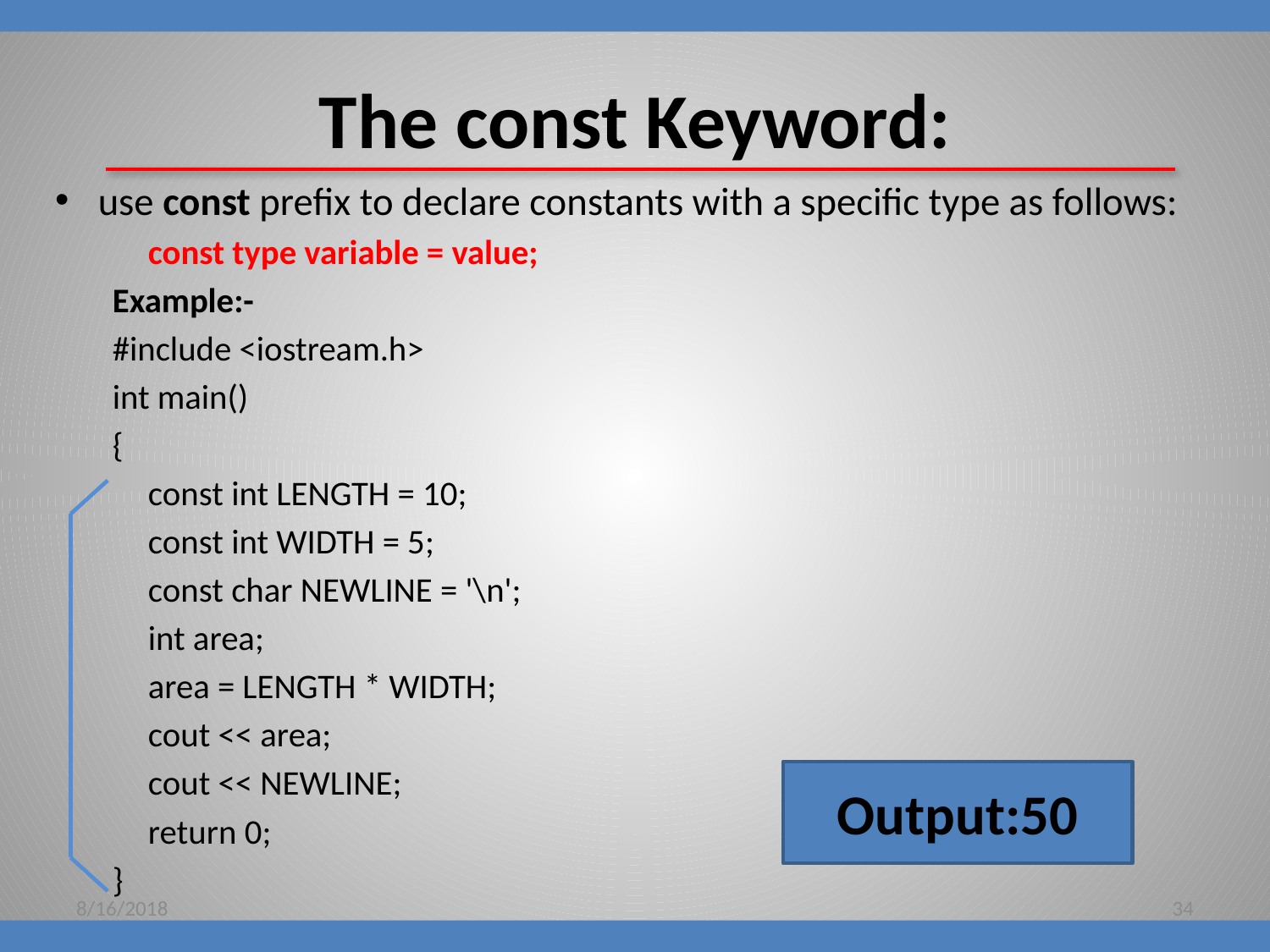

# The const Keyword:
use const prefix to declare constants with a specific type as follows:
		const type variable = value;
Example:-
#include <iostream.h>
int main()
{
		const int LENGTH = 10;
		const int WIDTH = 5;
		const char NEWLINE = '\n';
		int area;
		area = LENGTH * WIDTH;
		cout << area;
		cout << NEWLINE;
		return 0;
}
Output:50
8/16/2018
34